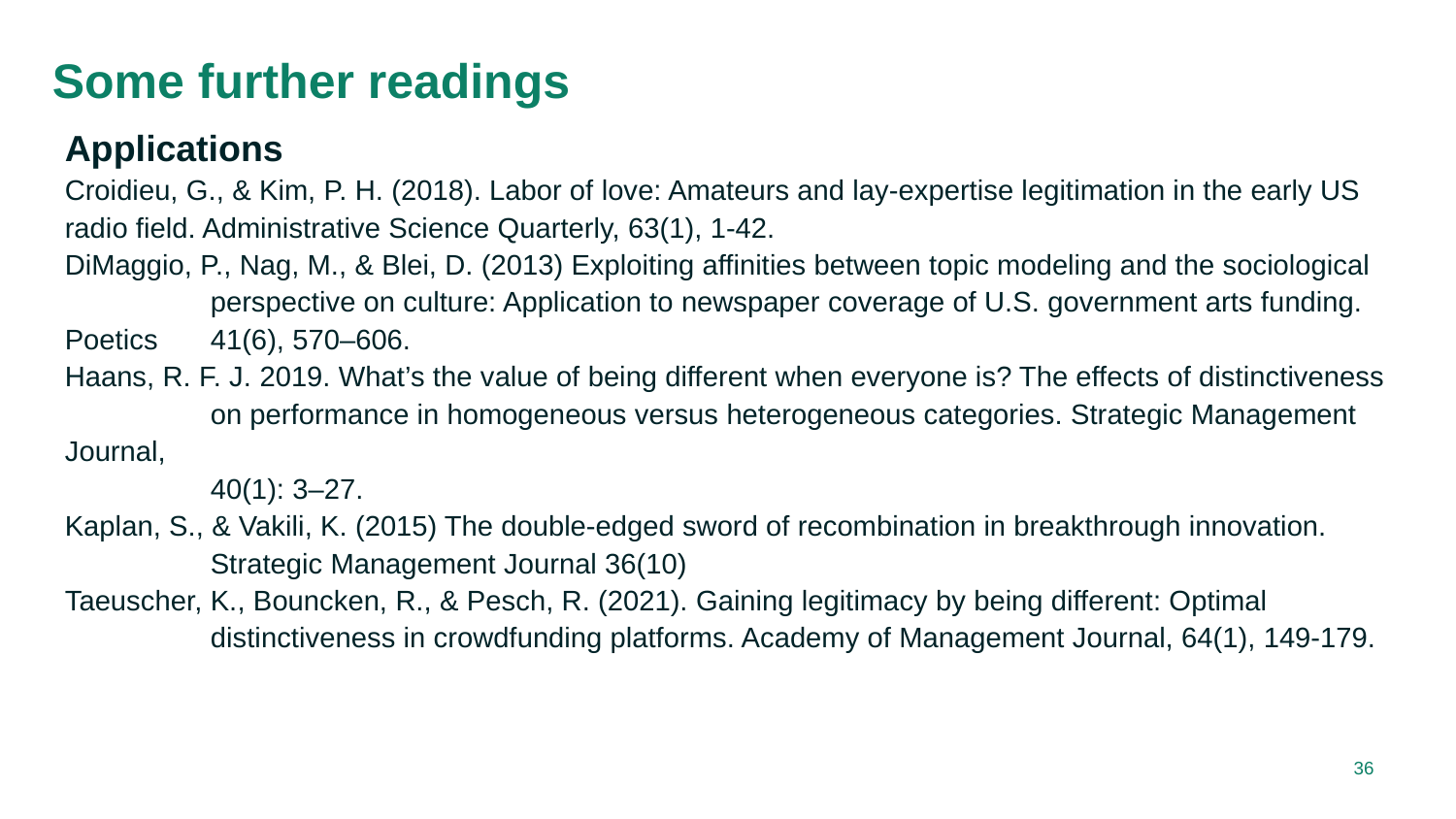

# Some further readings
Applications
Croidieu, G., & Kim, P. H. (2018). Labor of love: Amateurs and lay-expertise legitimation in the early US 	radio field. Administrative Science Quarterly, 63(1), 1-42.
DiMaggio, P., Nag, M., & Blei, D. (2013) Exploiting affinities between topic modeling and the sociological 	perspective on culture: Application to newspaper coverage of U.S. government arts funding. Poetics 	41(6), 570–606.
Haans, R. F. J. 2019. What’s the value of being different when everyone is? The effects of distinctiveness
	on performance in homogeneous versus heterogeneous categories. Strategic Management Journal,
	40(1): 3–27.
Kaplan, S., & Vakili, K. (2015) The double-edged sword of recombination in breakthrough innovation.
	Strategic Management Journal 36(10)
Taeuscher, K., Bouncken, R., & Pesch, R. (2021). Gaining legitimacy by being different: Optimal
	distinctiveness in crowdfunding platforms. Academy of Management Journal, 64(1), 149-179.
36